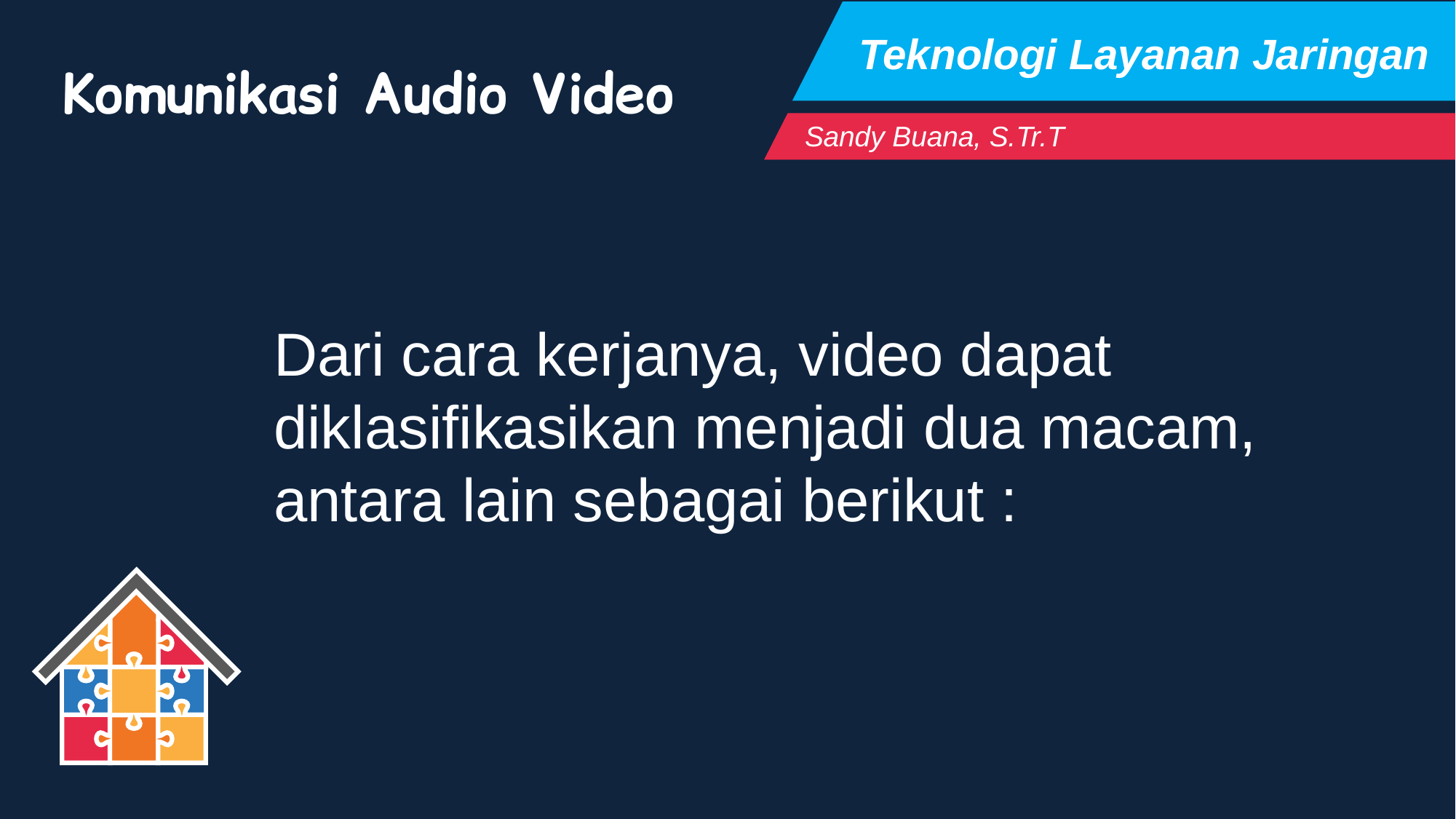

Teknologi Layanan Jaringan
Komunikasi Audio Video

Sandy Buana, S.Tr.T
Dari cara kerjanya, video dapat diklasifikasikan menjadi dua macam, antara lain sebagai berikut :